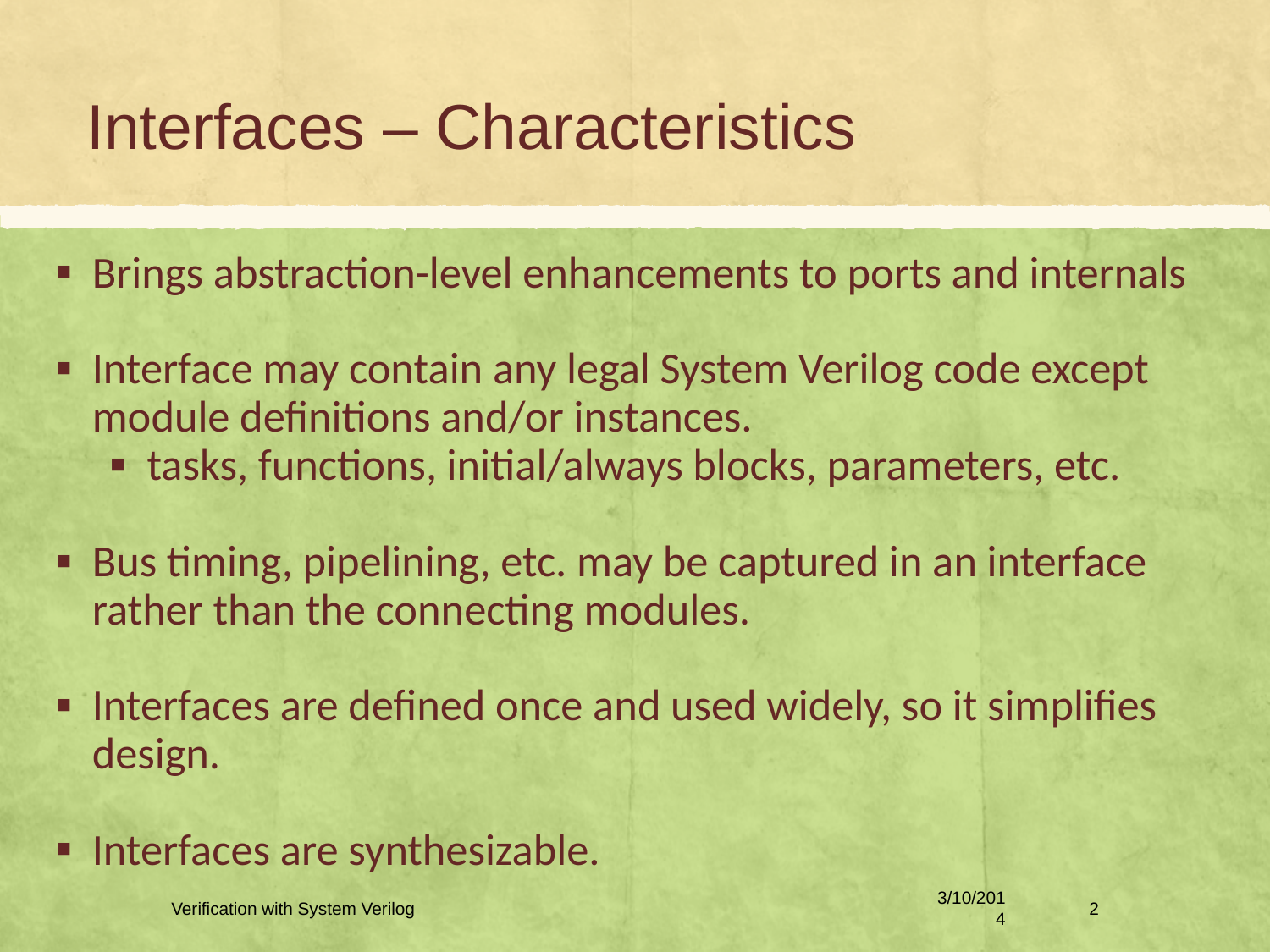

# Interfaces – Characteristics
Brings abstraction-level enhancements to ports and internals

Interface may contain any legal System Verilog code except module definitions and/or instances.
tasks, functions, initial/always blocks, parameters, etc.

Bus timing, pipelining, etc. may be captured in an interface rather than the connecting modules.

Interfaces are defined once and used widely, so it simplifies design.

Interfaces are synthesizable.

Verification with System Verilog
3/10/2014
2